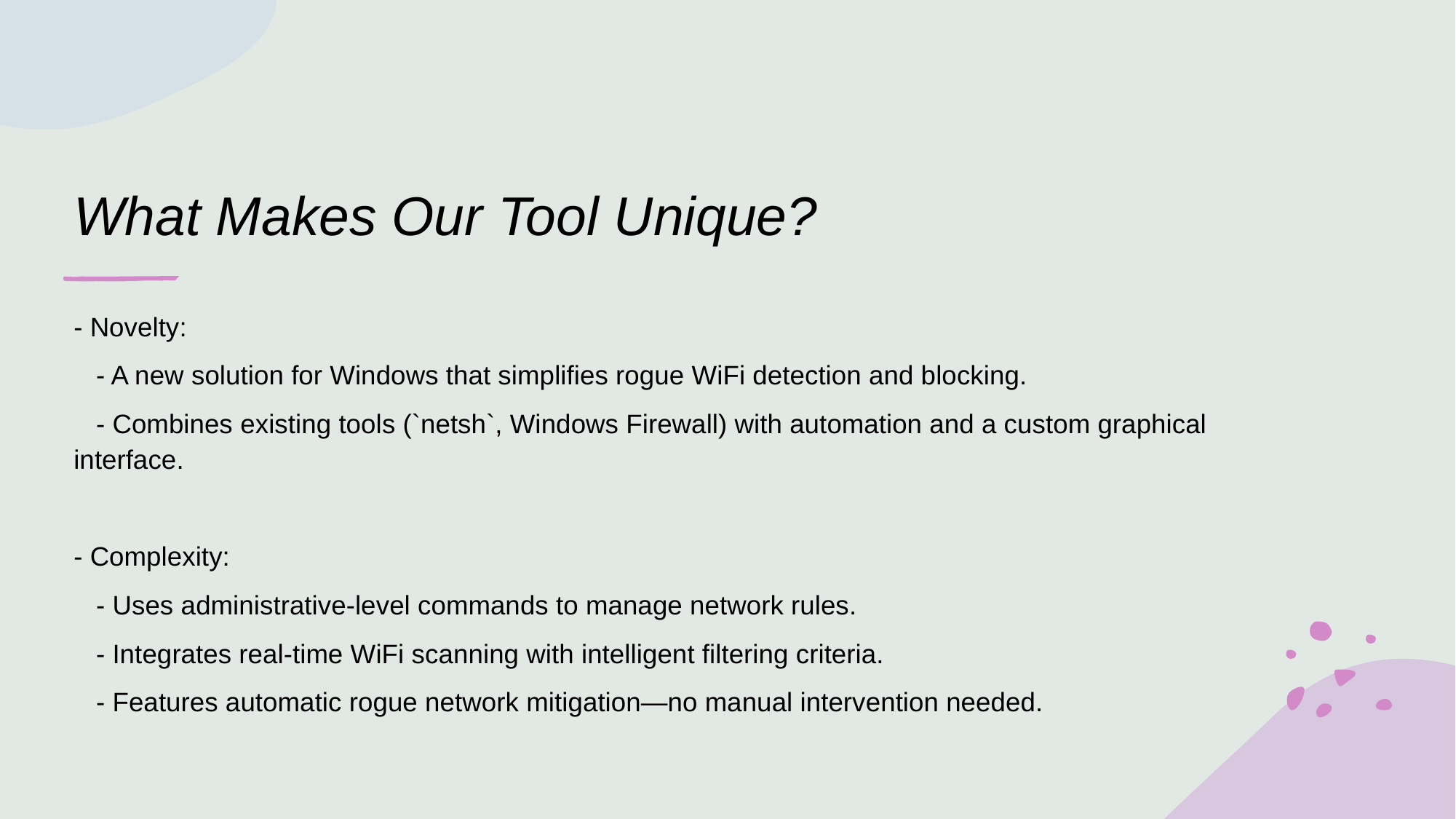

# What Makes Our Tool Unique?
- Novelty:
   - A new solution for Windows that simplifies rogue WiFi detection and blocking.
   - Combines existing tools (`netsh`, Windows Firewall) with automation and a custom graphical interface.

- Complexity:
   - Uses administrative-level commands to manage network rules.
   - Integrates real-time WiFi scanning with intelligent filtering criteria.
   - Features automatic rogue network mitigation—no manual intervention needed.